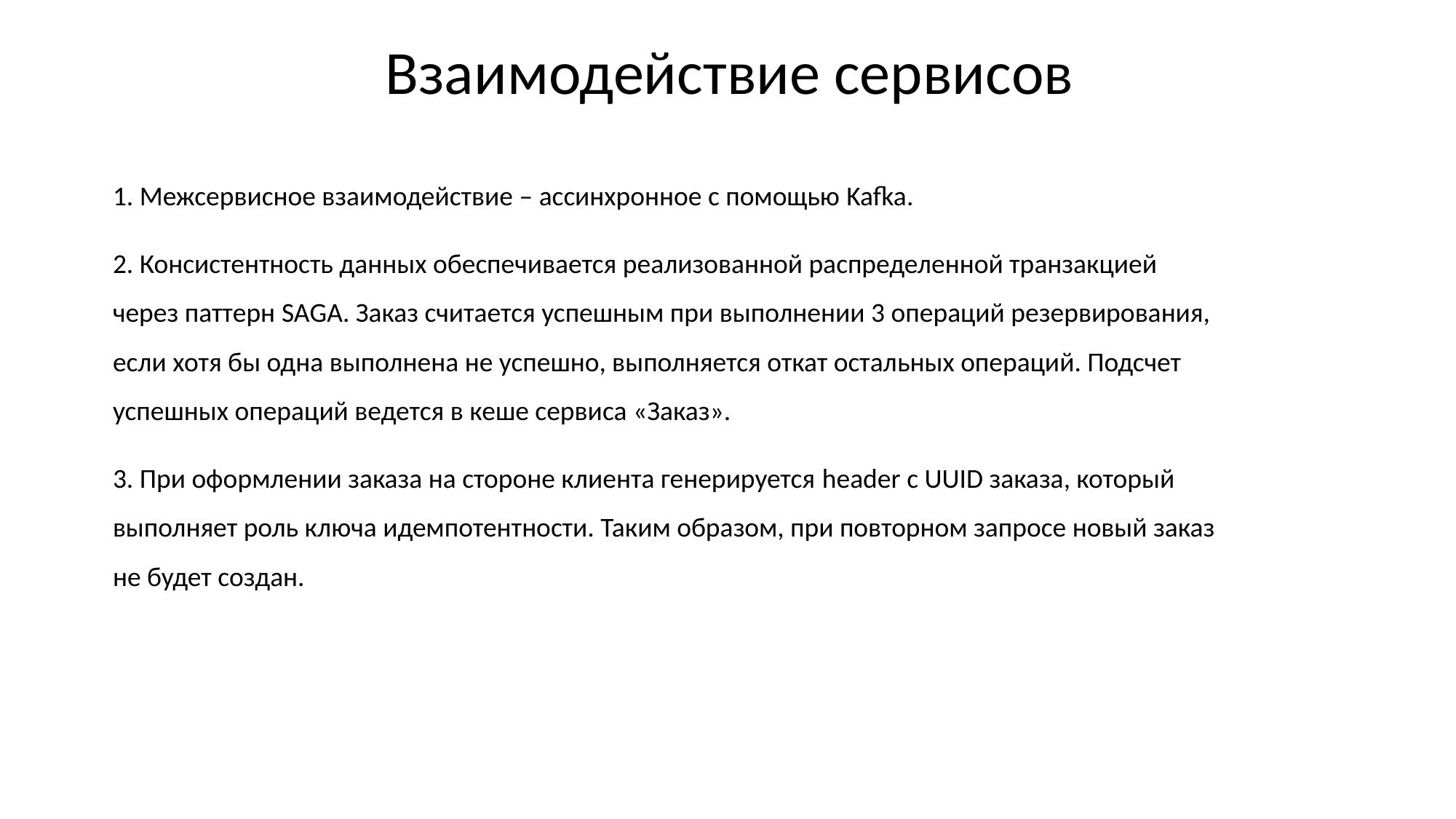

# Взаимодействие сервисов
1. Межсервисное взаимодействие – ассинхронное с помощью Kafka.
2. Консистентность данных обеспечивается реализованной распределенной транзакцией через паттерн SAGA. Заказ считается успешным при выполнении 3 операций резервирования, если хотя бы одна выполнена не успешно, выполняется откат остальных операций. Подсчет успешных операций ведется в кеше сервиса «Заказ».
3. При оформлении заказа на стороне клиента генерируется header с UUID заказа, который выполняет роль ключа идемпотентности. Таким образом, при повторном запросе новый заказ не будет создан.